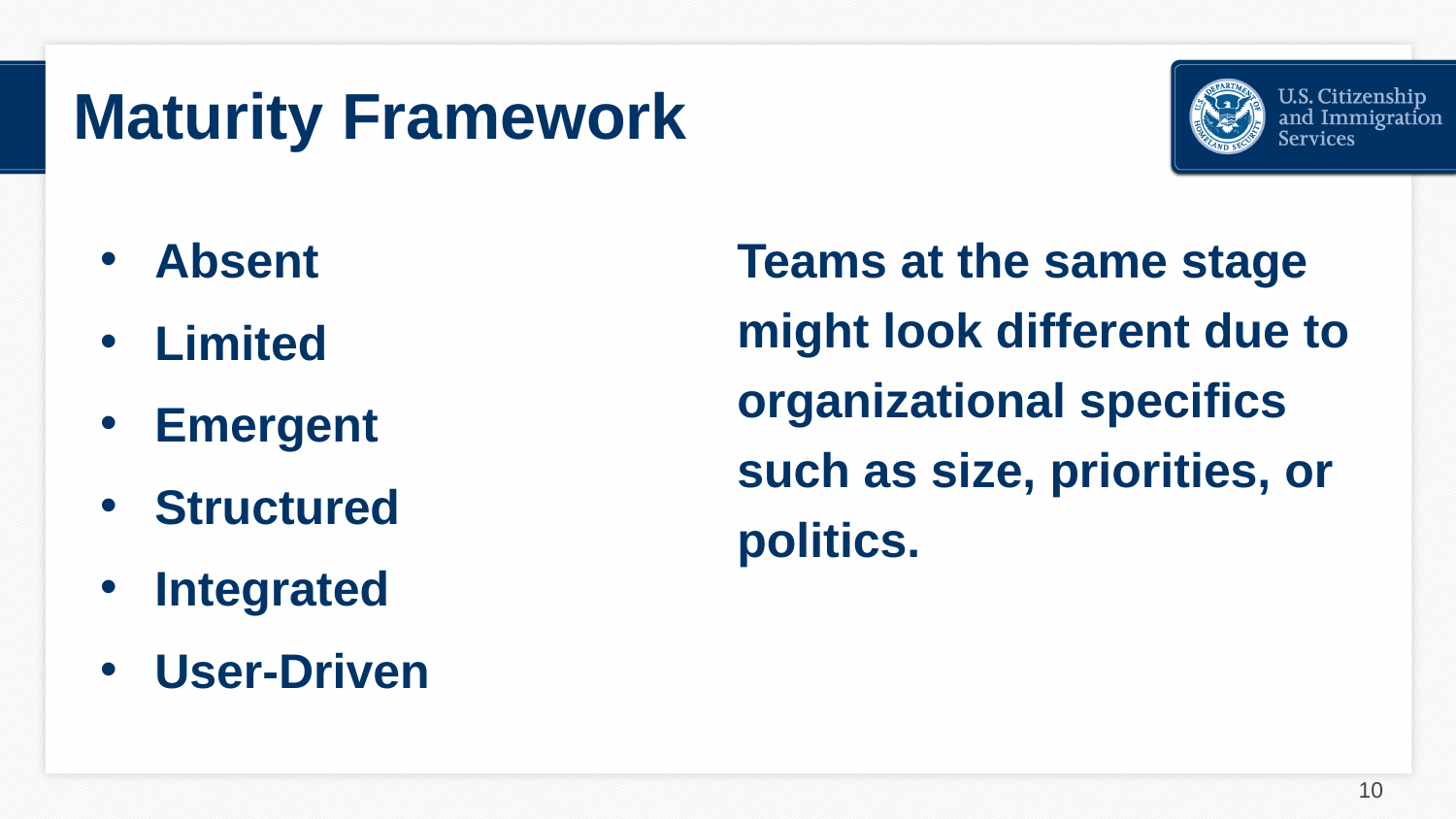

# Maturity Framework
Absent
Limited
Emergent
Structured
Integrated
User-Driven
Teams at the same stage might look different due to organizational specifics such as size, priorities, or politics.

10